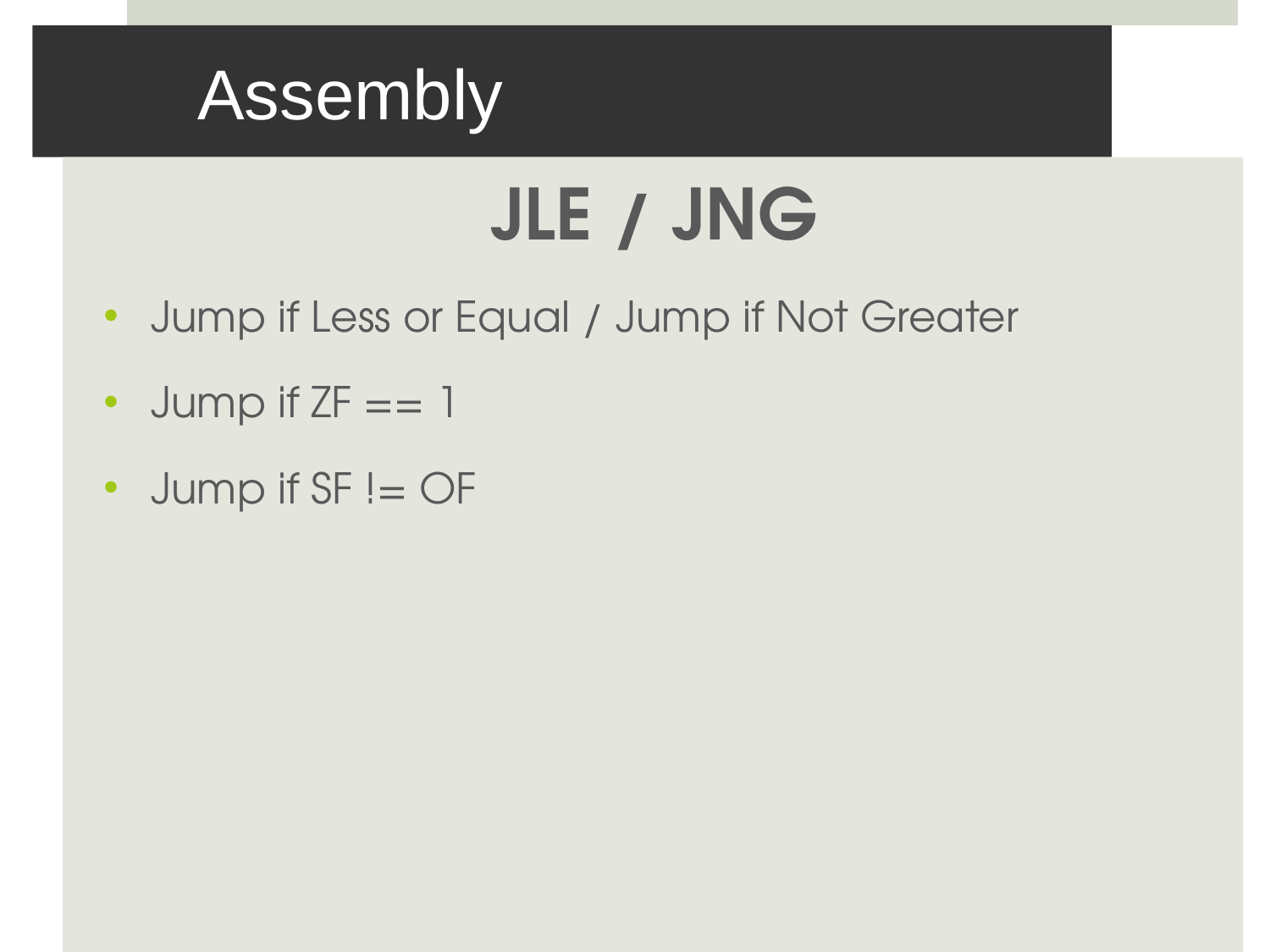

# Assembly
JLE / JNG
Jump if Less or Equal / Jump if Not Greater
Jump if ZF == 1
Jump if SF != OF